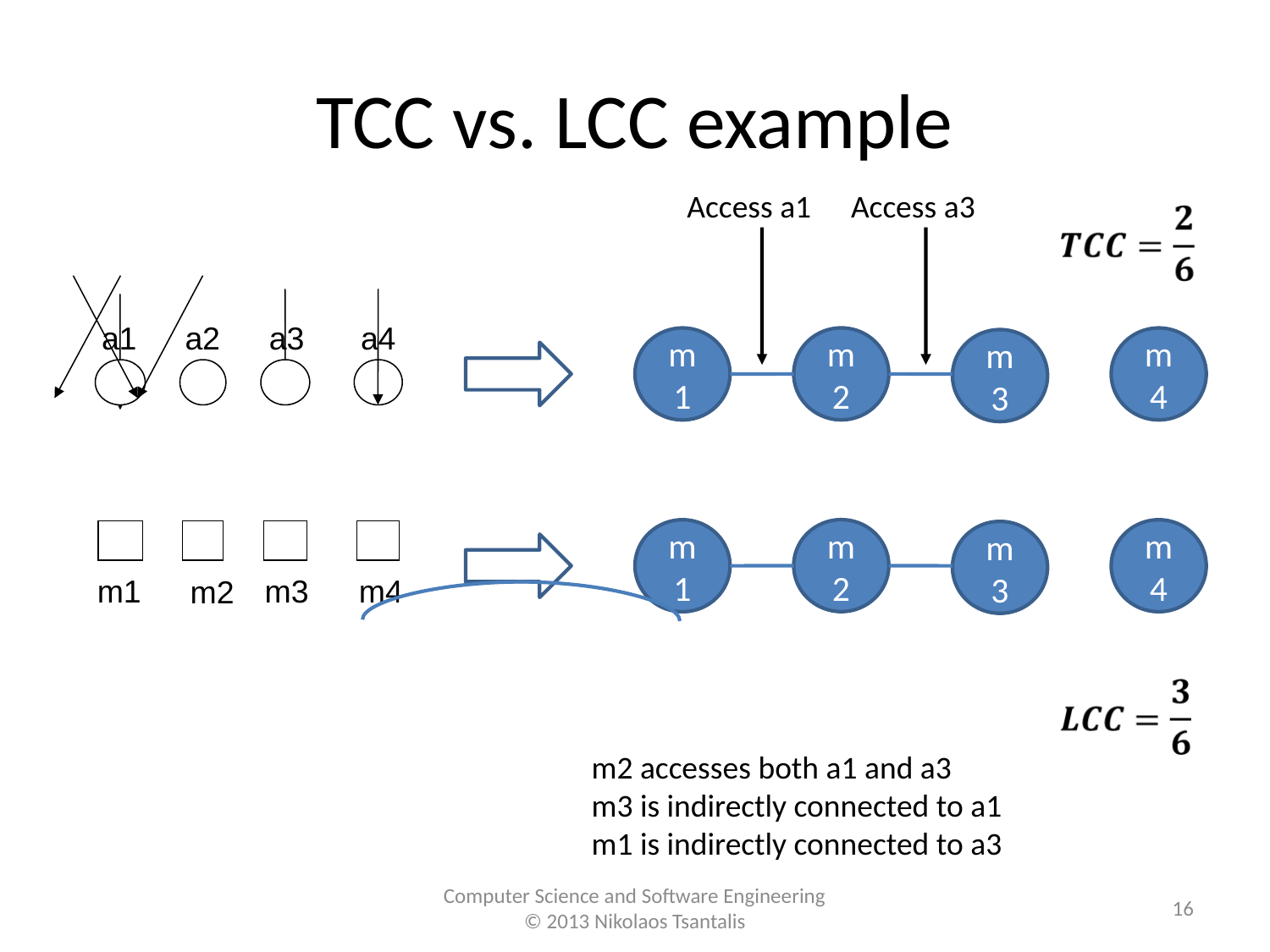

TCC vs. LCC example
Access a1
Access a3

a1
a2
a3
a4
m2
m1
m4
m3

m2
m1
m4

m3

m1
m3
m4
m2

m2 accesses both a1 and a3
m3 is indirectly connected to a1
m1 is indirectly connected to a3
16